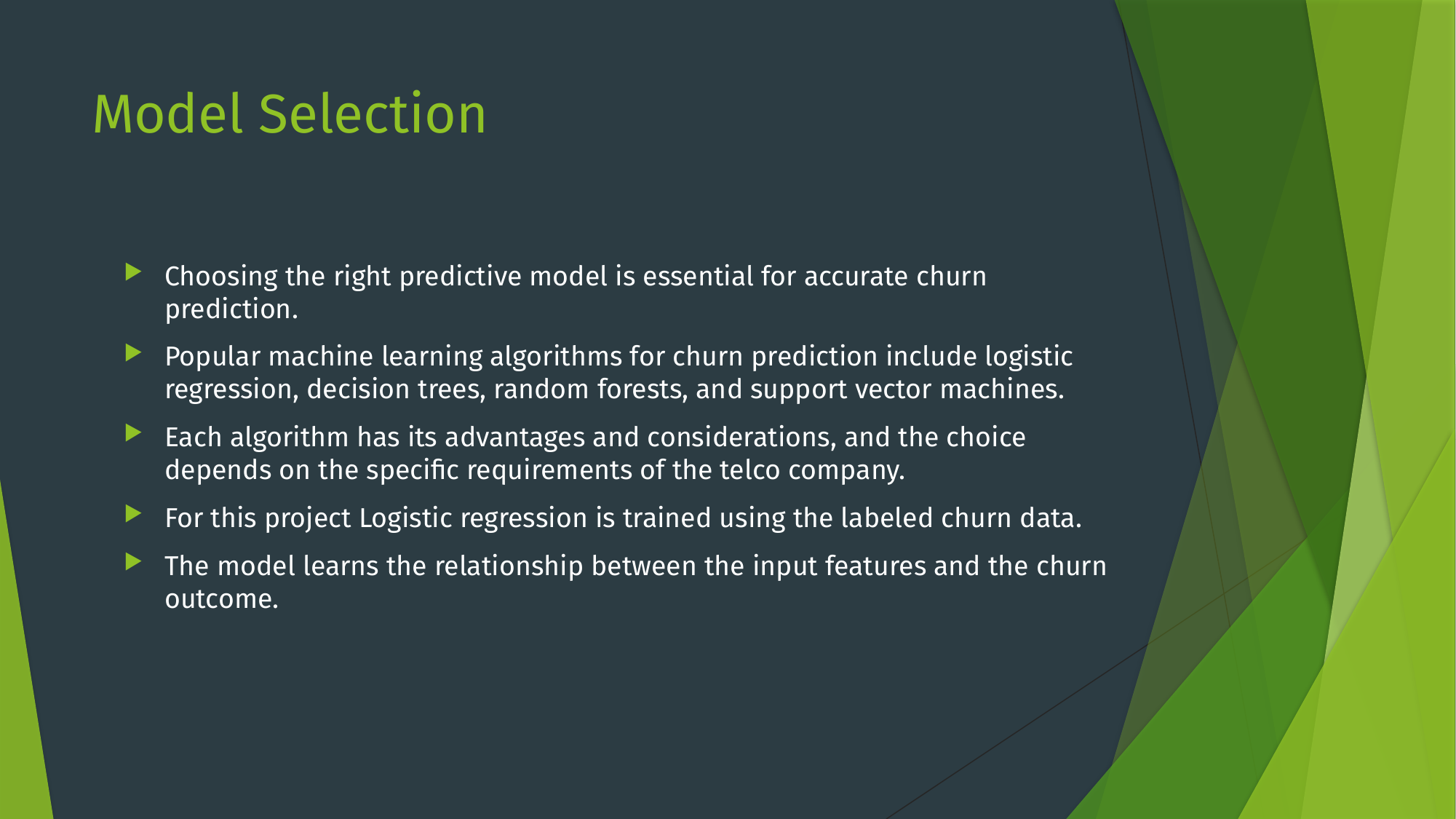

# Model Selection
Choosing the right predictive model is essential for accurate churn prediction.
Popular machine learning algorithms for churn prediction include logistic regression, decision trees, random forests, and support vector machines.
Each algorithm has its advantages and considerations, and the choice depends on the specific requirements of the telco company.
For this project Logistic regression is trained using the labeled churn data.
The model learns the relationship between the input features and the churn outcome.